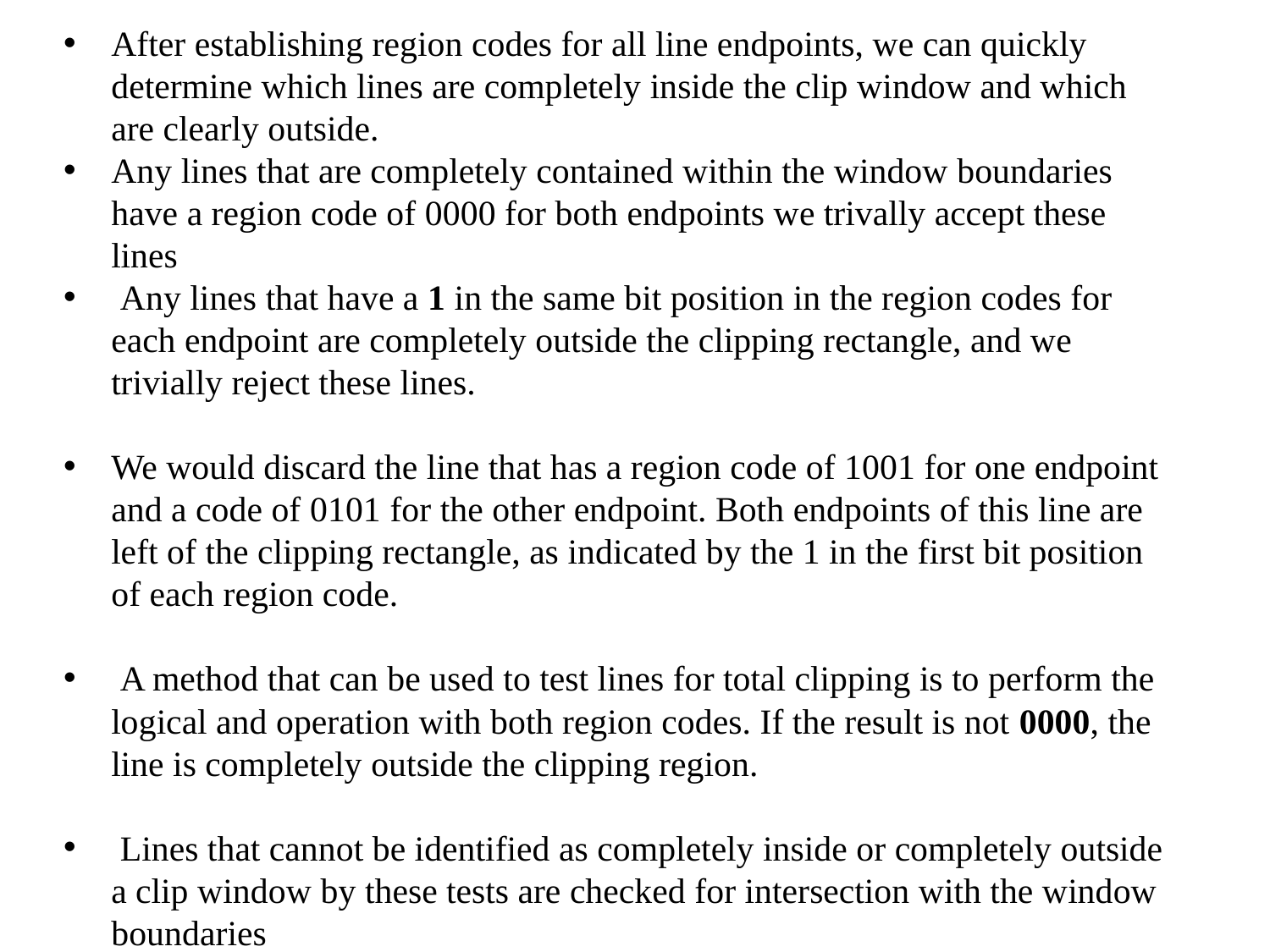

After establishing region codes for all line endpoints, we can quickly determine which lines are completely inside the clip window and which are clearly outside.
Any lines that are completely contained within the window boundaries have a region code of 0000 for both endpoints we trivally accept these lines
 Any lines that have a 1 in the same bit position in the region codes for each endpoint are completely outside the clipping rectangle, and we trivially reject these lines.

We would discard the line that has a region code of 1001 for one endpoint and a code of 0101 for the other endpoint. Both endpoints of this line are left of the clipping rectangle, as indicated by the 1 in the first bit position of each region code.

 A method that can be used to test lines for total clipping is to perform the logical and operation with both region codes. If the result is not 0000, the line is completely outside the clipping region.

 Lines that cannot be identified as completely inside or completely outside a clip window by these tests are checked for intersection with the window boundaries